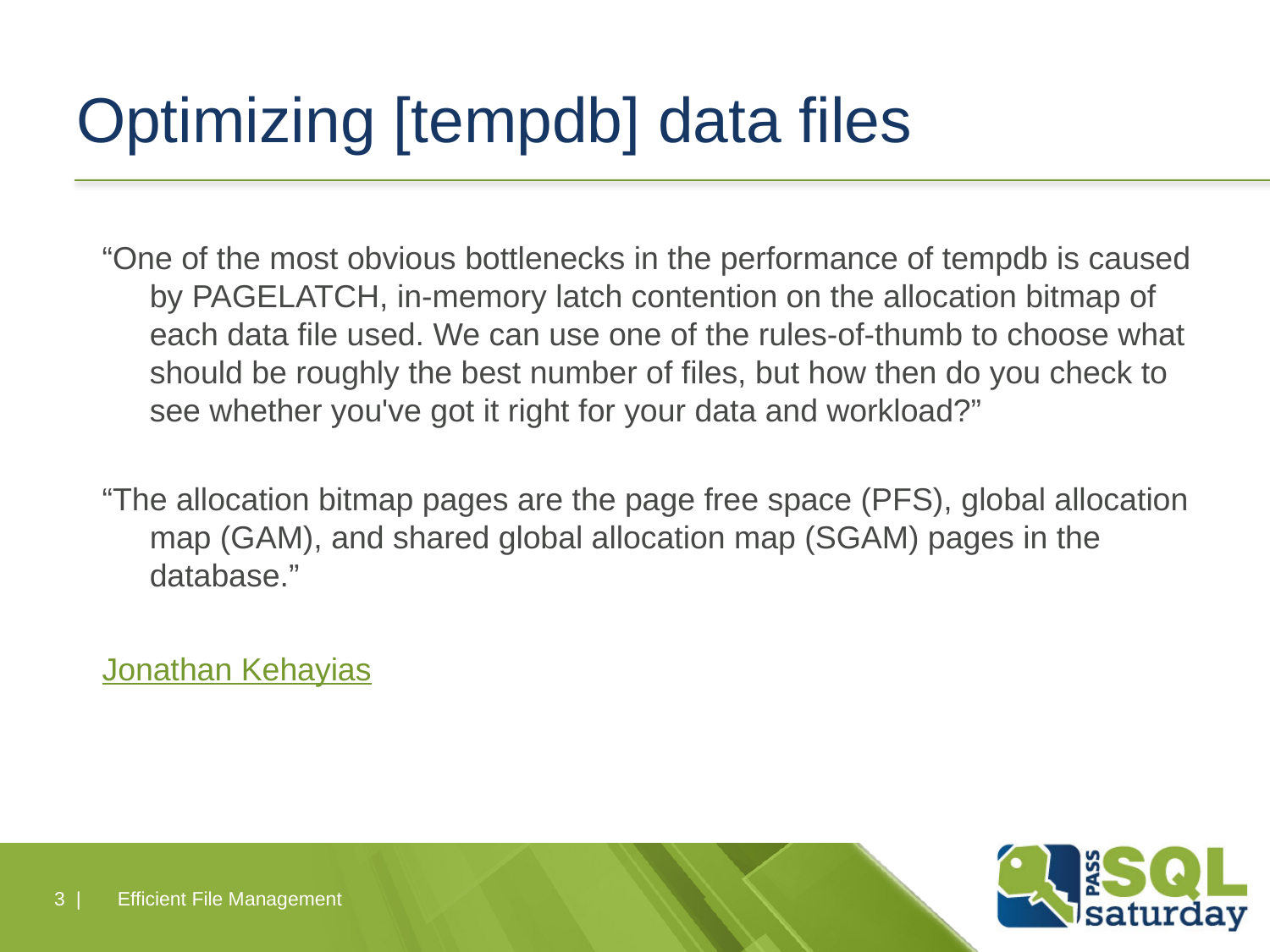

# Optimizing [tempdb] data files
“One of the most obvious bottlenecks in the performance of tempdb is caused by PAGELATCH, in-memory latch contention on the allocation bitmap of each data file used. We can use one of the rules-of-thumb to choose what should be roughly the best number of files, but how then do you check to see whether you've got it right for your data and workload?”

“The allocation bitmap pages are the page free space (PFS), global allocation map (GAM), and shared global allocation map (SGAM) pages in the database.”

Jonathan Kehayias

3  |
Efficient File Management